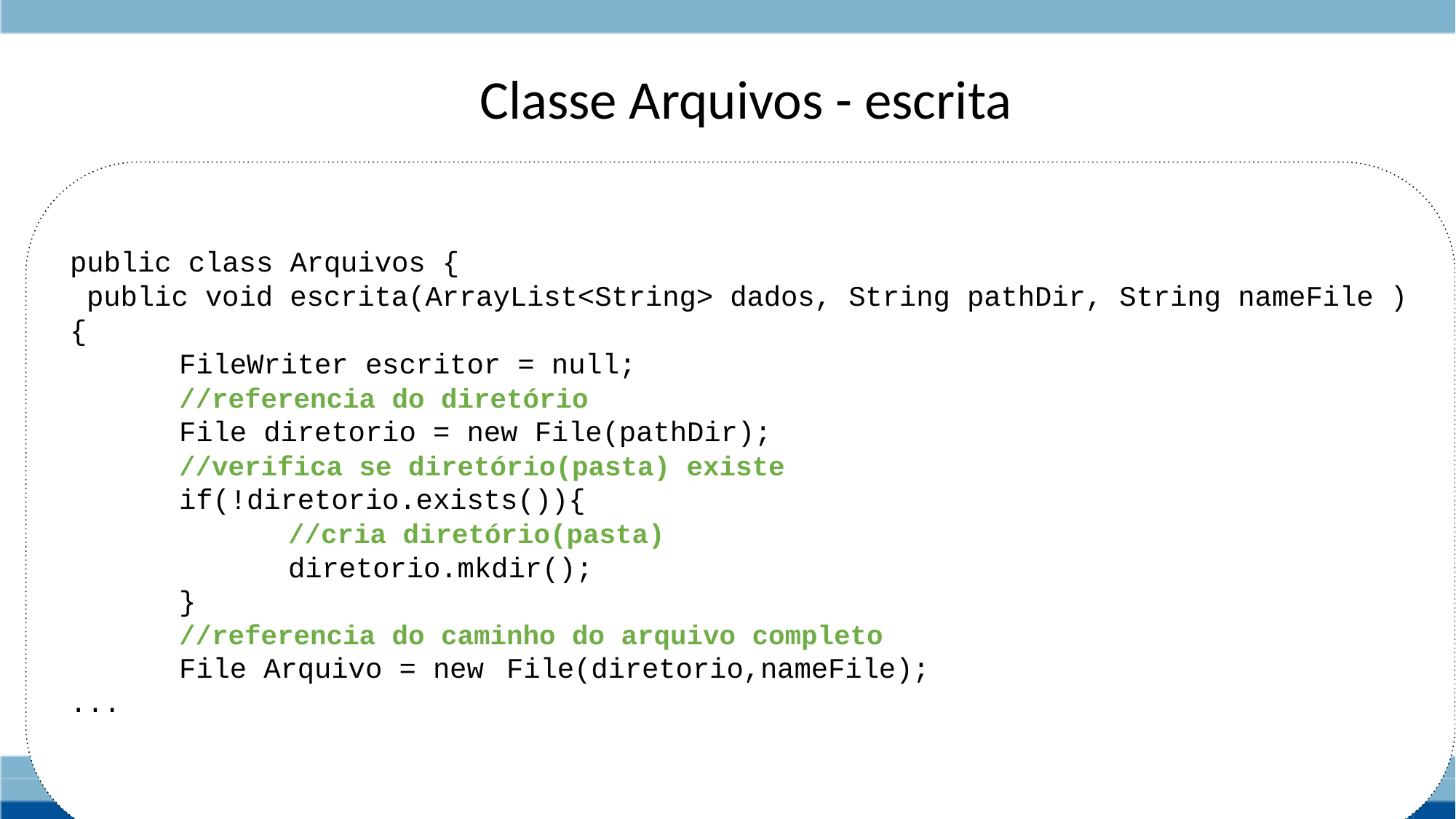

# Classe Arquivos - escrita
public class Arquivos {
 public void escrita(ArrayList<String> dados, String pathDir, String nameFile ){
	FileWriter escritor = null;
	//referencia do diretório
	File diretorio = new File(pathDir);
	//verifica se diretório(pasta) existe
	if(!diretorio.exists()){
		//cria diretório(pasta)
		diretorio.mkdir();
	}
	//referencia do caminho do arquivo completo
	File Arquivo = new 	File(diretorio,nameFile);
...